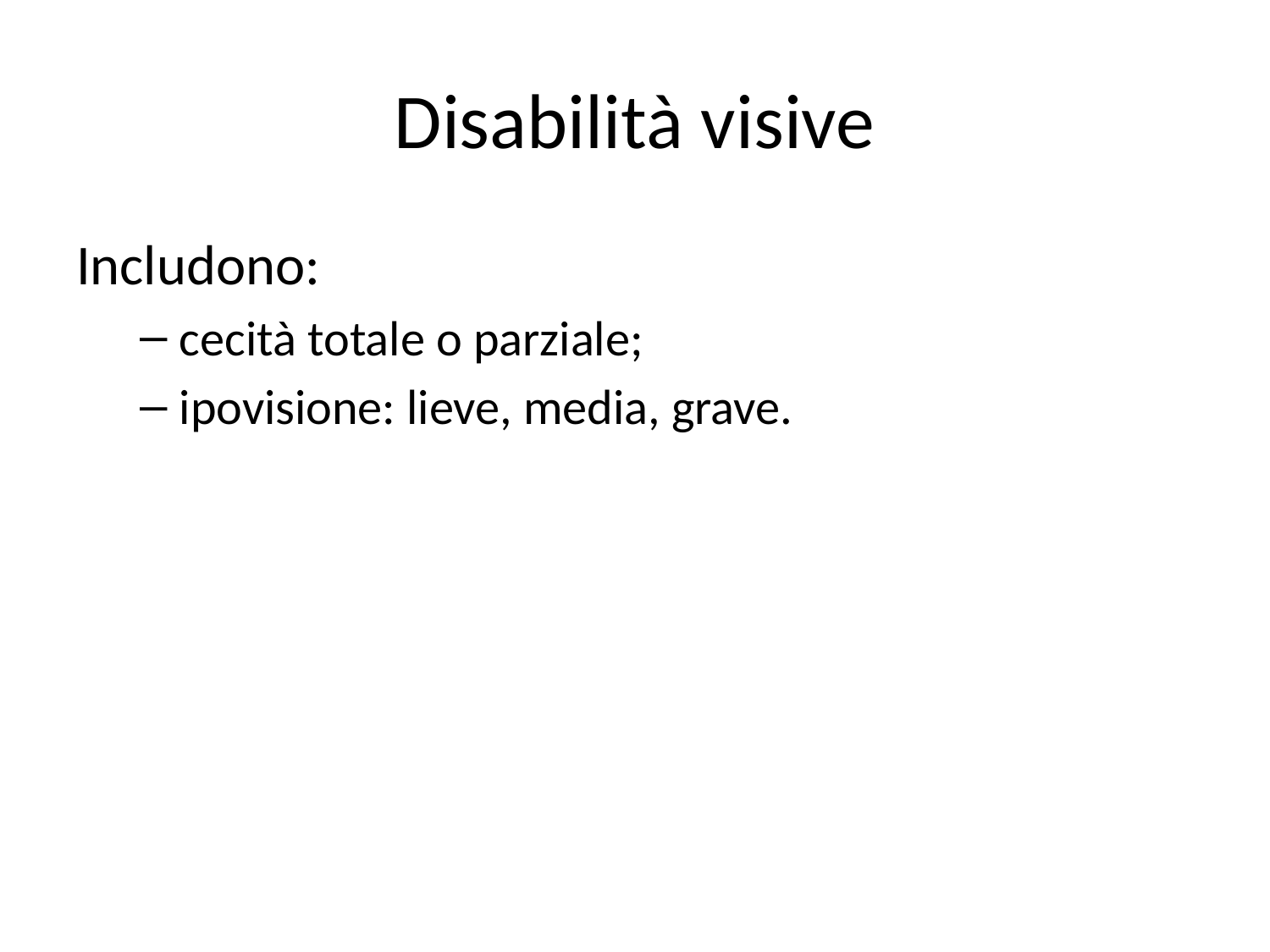

# Disabilità visive
Includono:
cecità totale o parziale;
ipovisione: lieve, media, grave.